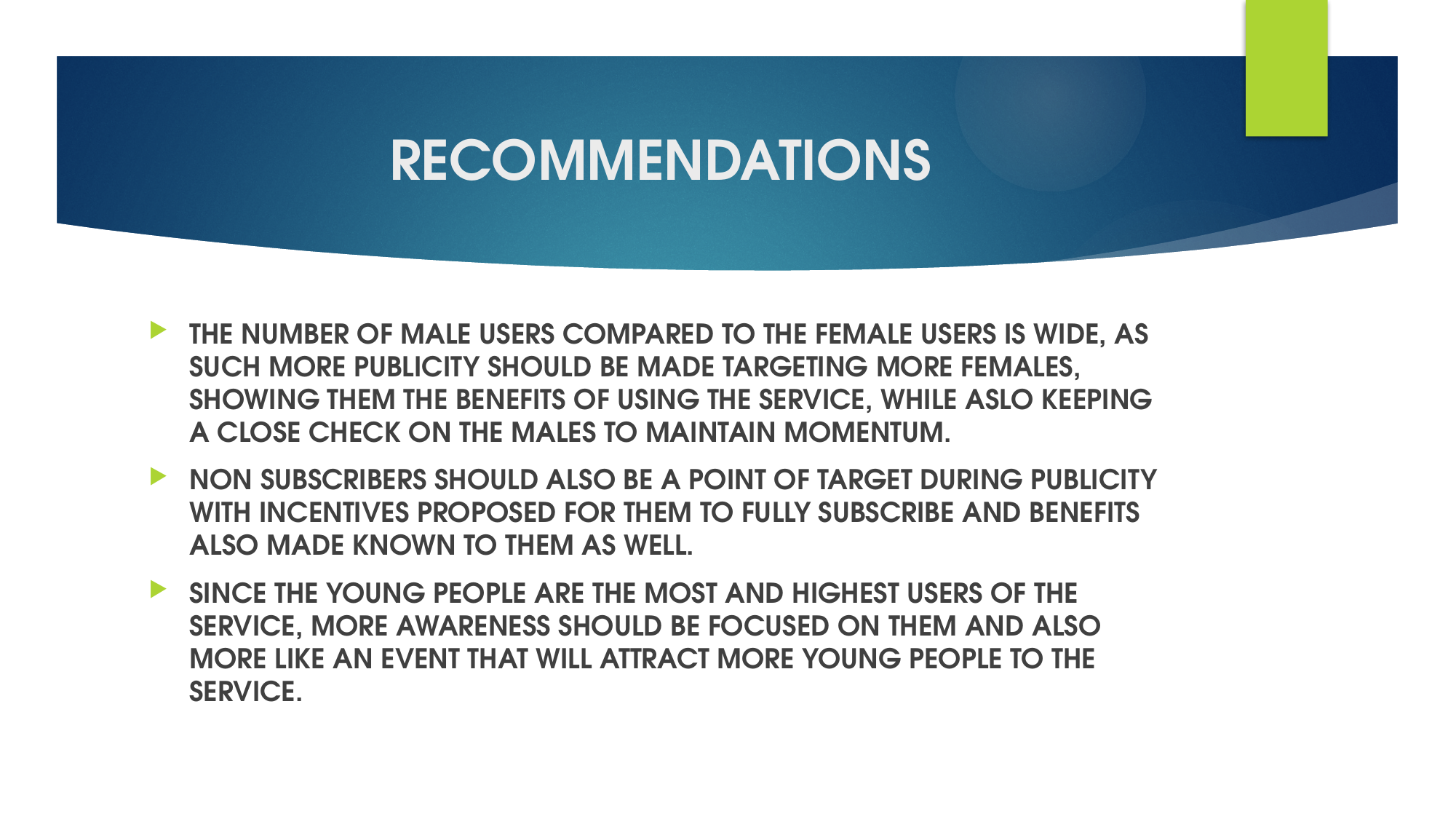

# RECOMMENDATIONS
THE NUMBER OF MALE USERS COMPARED TO THE FEMALE USERS IS WIDE, AS SUCH MORE PUBLICITY SHOULD BE MADE TARGETING MORE FEMALES, SHOWING THEM THE BENEFITS OF USING THE SERVICE, WHILE ASLO KEEPING A CLOSE CHECK ON THE MALES TO MAINTAIN MOMENTUM.
NON SUBSCRIBERS SHOULD ALSO BE A POINT OF TARGET DURING PUBLICITY WITH INCENTIVES PROPOSED FOR THEM TO FULLY SUBSCRIBE AND BENEFITS ALSO MADE KNOWN TO THEM AS WELL.
SINCE THE YOUNG PEOPLE ARE THE MOST AND HIGHEST USERS OF THE SERVICE, MORE AWARENESS SHOULD BE FOCUSED ON THEM AND ALSO MORE LIKE AN EVENT THAT WILL ATTRACT MORE YOUNG PEOPLE TO THE SERVICE.